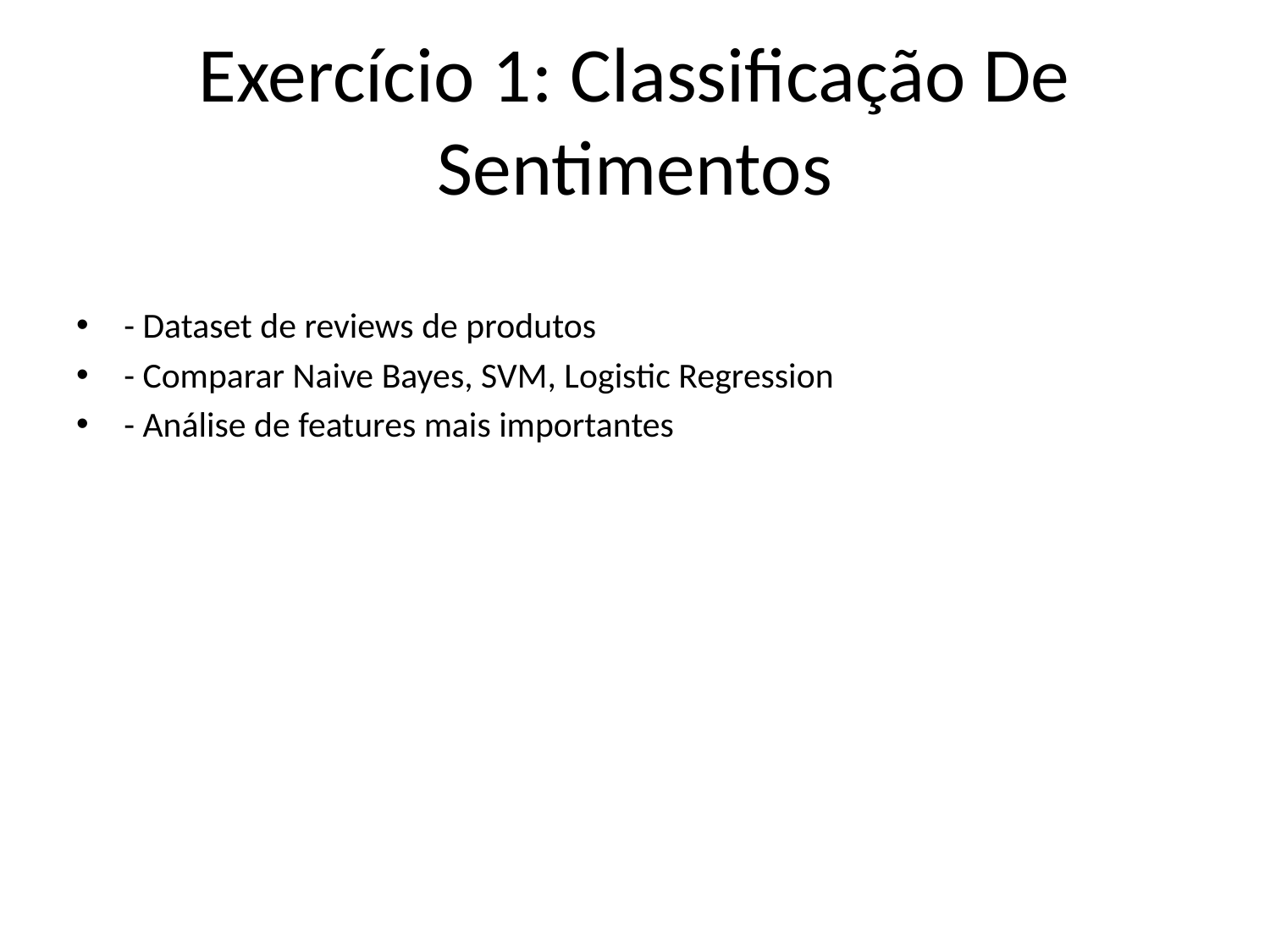

# Exercício 1: Classificação De Sentimentos

- Dataset de reviews de produtos
- Comparar Naive Bayes, SVM, Logistic Regression
- Análise de features mais importantes